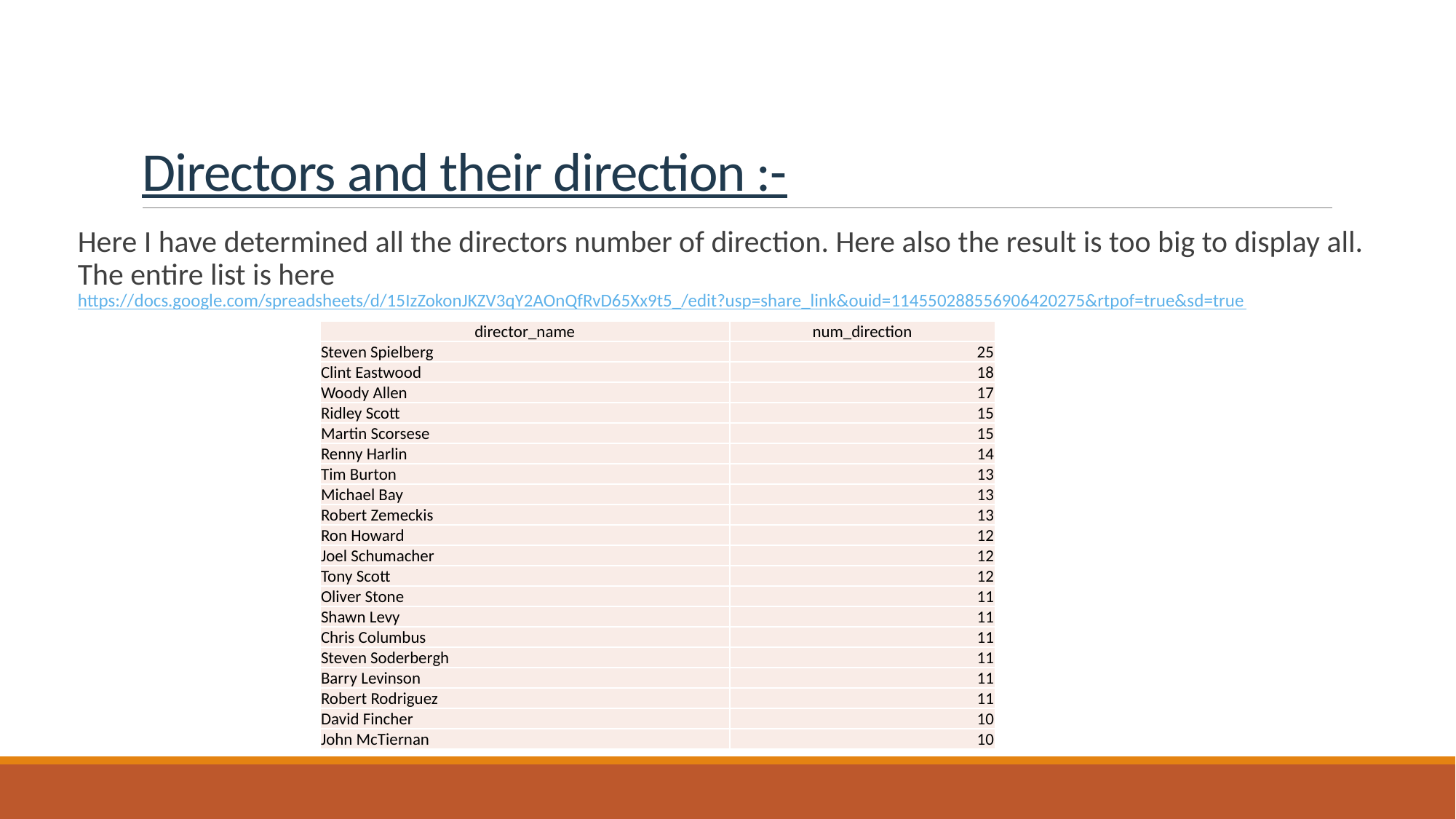

# Directors and their direction :-
Here I have determined all the directors number of direction. Here also the result is too big to display all. The entire list is here https://docs.google.com/spreadsheets/d/15IzZokonJKZV3qY2AOnQfRvD65Xx9t5_/edit?usp=share_link&ouid=114550288556906420275&rtpof=true&sd=true

| director\_name | num\_direction |
| --- | --- |
| Steven Spielberg | 25 |
| Clint Eastwood | 18 |
| Woody Allen | 17 |
| Ridley Scott | 15 |
| Martin Scorsese | 15 |
| Renny Harlin | 14 |
| Tim Burton | 13 |
| Michael Bay | 13 |
| Robert Zemeckis | 13 |
| Ron Howard | 12 |
| Joel Schumacher | 12 |
| Tony Scott | 12 |
| Oliver Stone | 11 |
| Shawn Levy | 11 |
| Chris Columbus | 11 |
| Steven Soderbergh | 11 |
| Barry Levinson | 11 |
| Robert Rodriguez | 11 |
| David Fincher | 10 |
| John McTiernan | 10 |